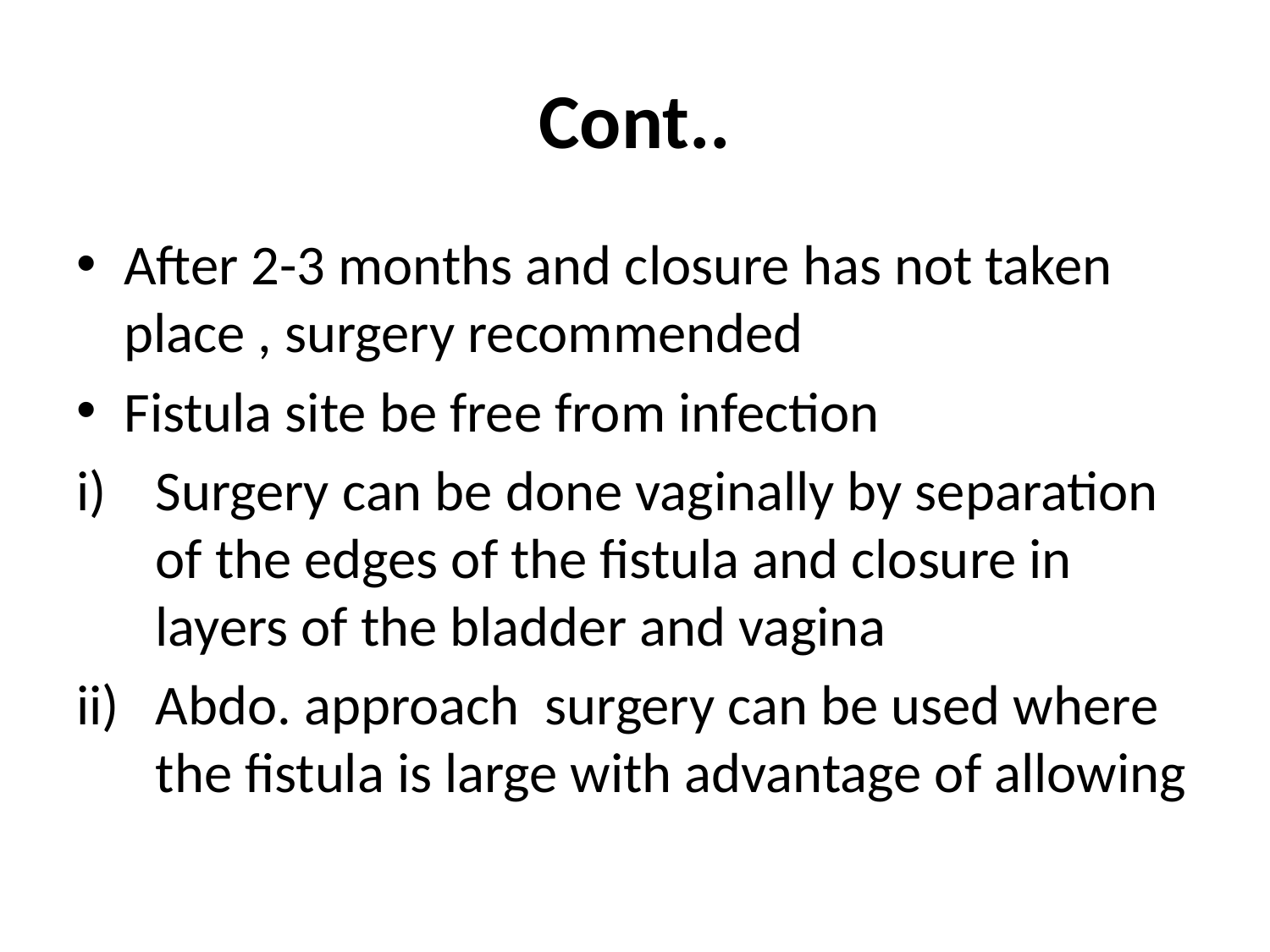

# Cont..
After 2-3 months and closure has not taken place , surgery recommended
Fistula site be free from infection
Surgery can be done vaginally by separation of the edges of the fistula and closure in layers of the bladder and vagina
Abdo. approach  surgery can be used where the fistula is large with advantage of allowing